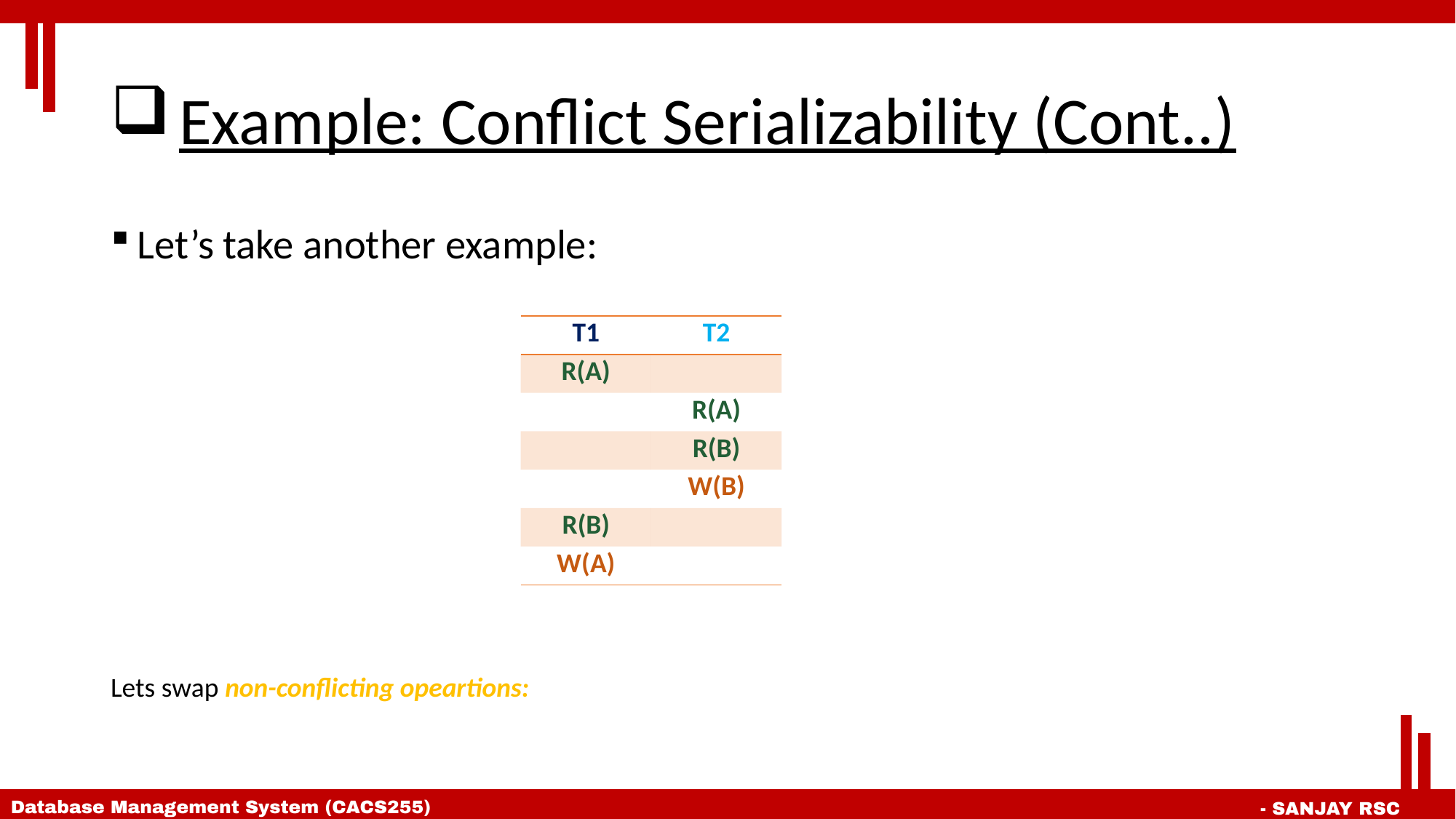

# Example: Conflict Serializability (Cont..)
Let’s take another example:
| T1 | T2 |
| --- | --- |
| R(A) |  |
|  | R(A) |
|  | R(B) |
|  | W(B) |
| R(B) |  |
| W(A) |  |
Lets swap non-conflicting opeartions: